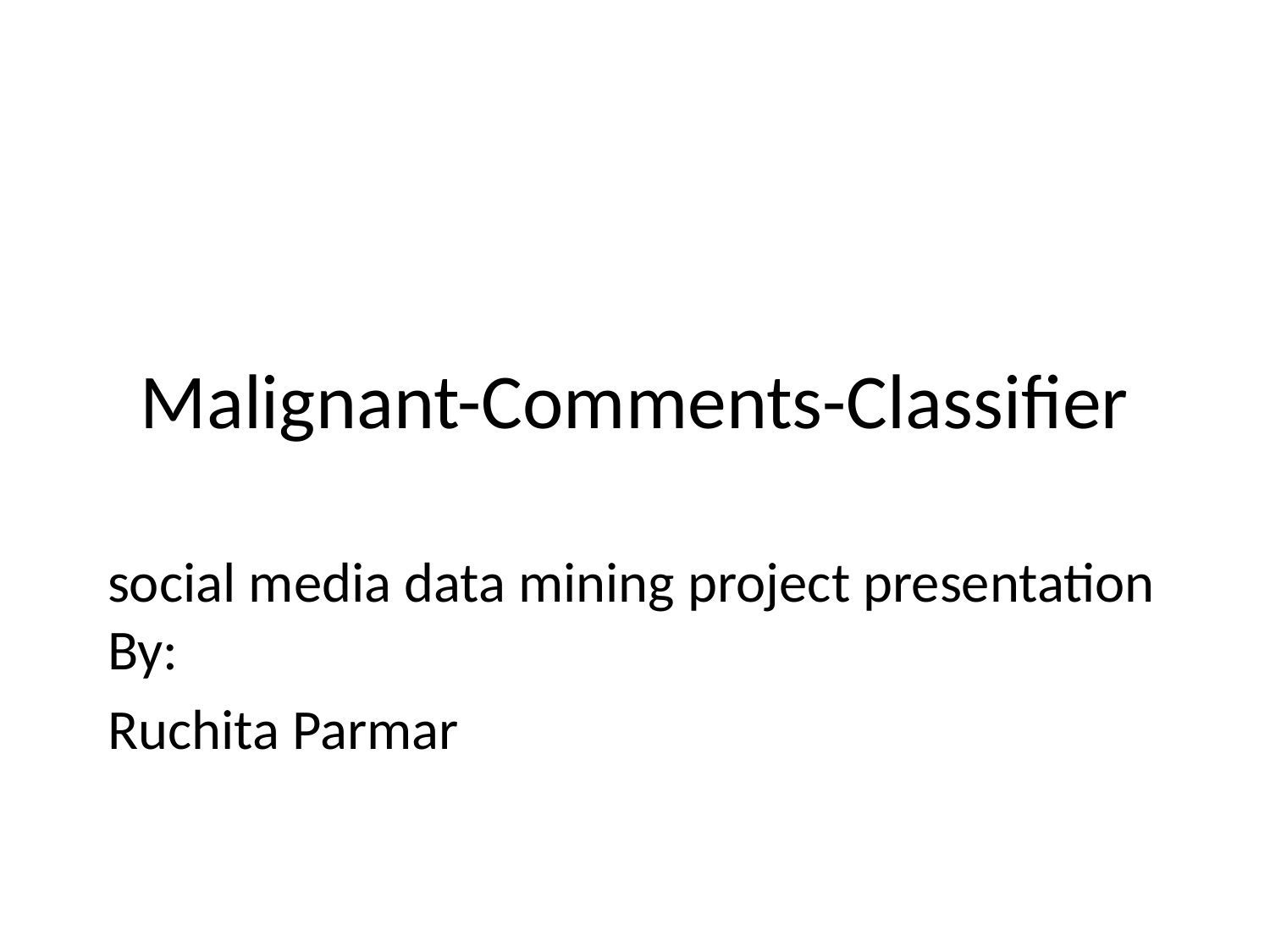

# Malignant-Comments-Classifier
social media data mining project presentation  By:
Ruchita Parmar